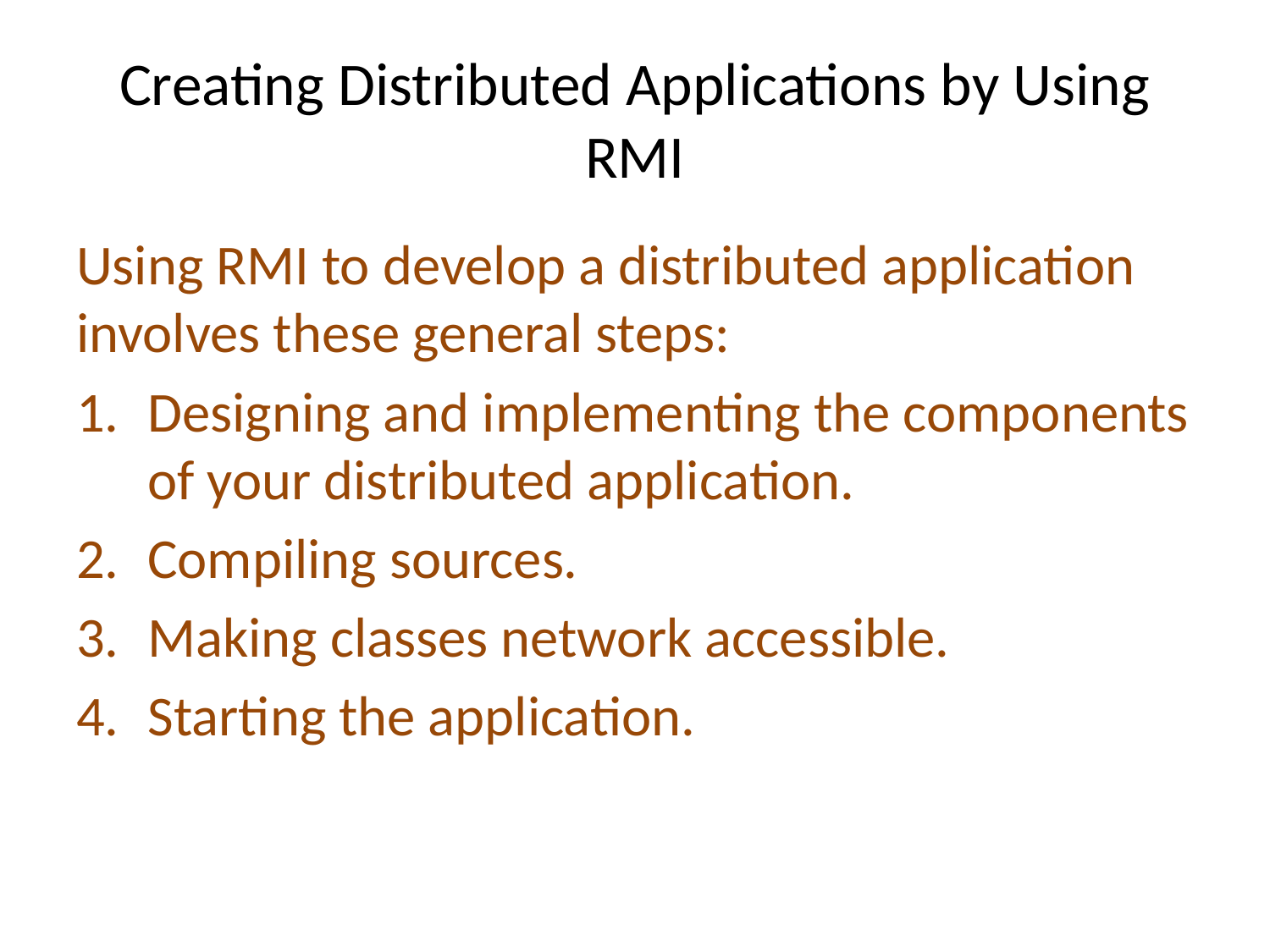

# Creating Distributed Applications by Using RMI
Using RMI to develop a distributed application involves these general steps:
Designing and implementing the components of your distributed application.
Compiling sources.
Making classes network accessible.
Starting the application.